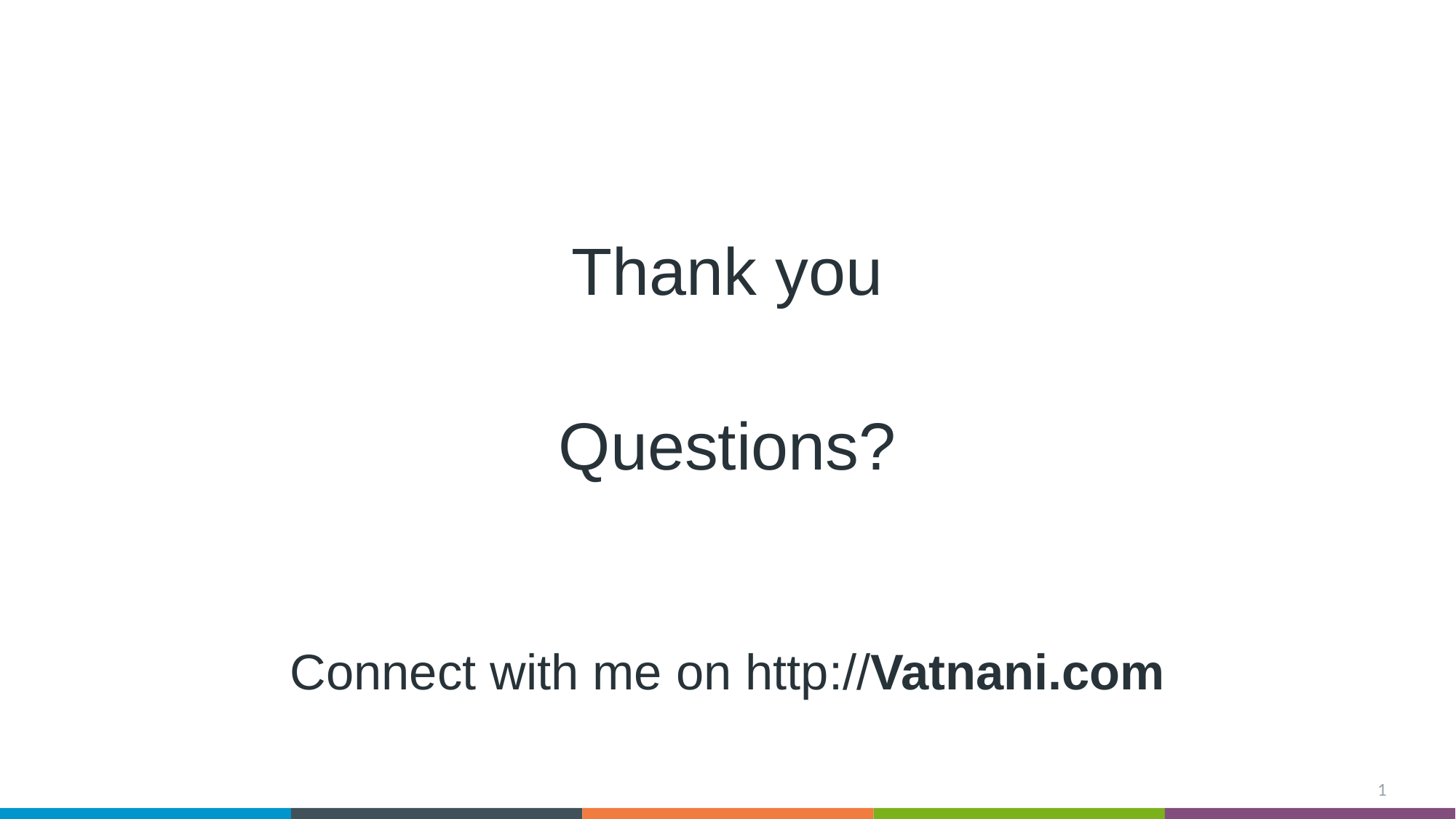

Thank you

Questions?
Connect with me on http://Vatnani.com
1